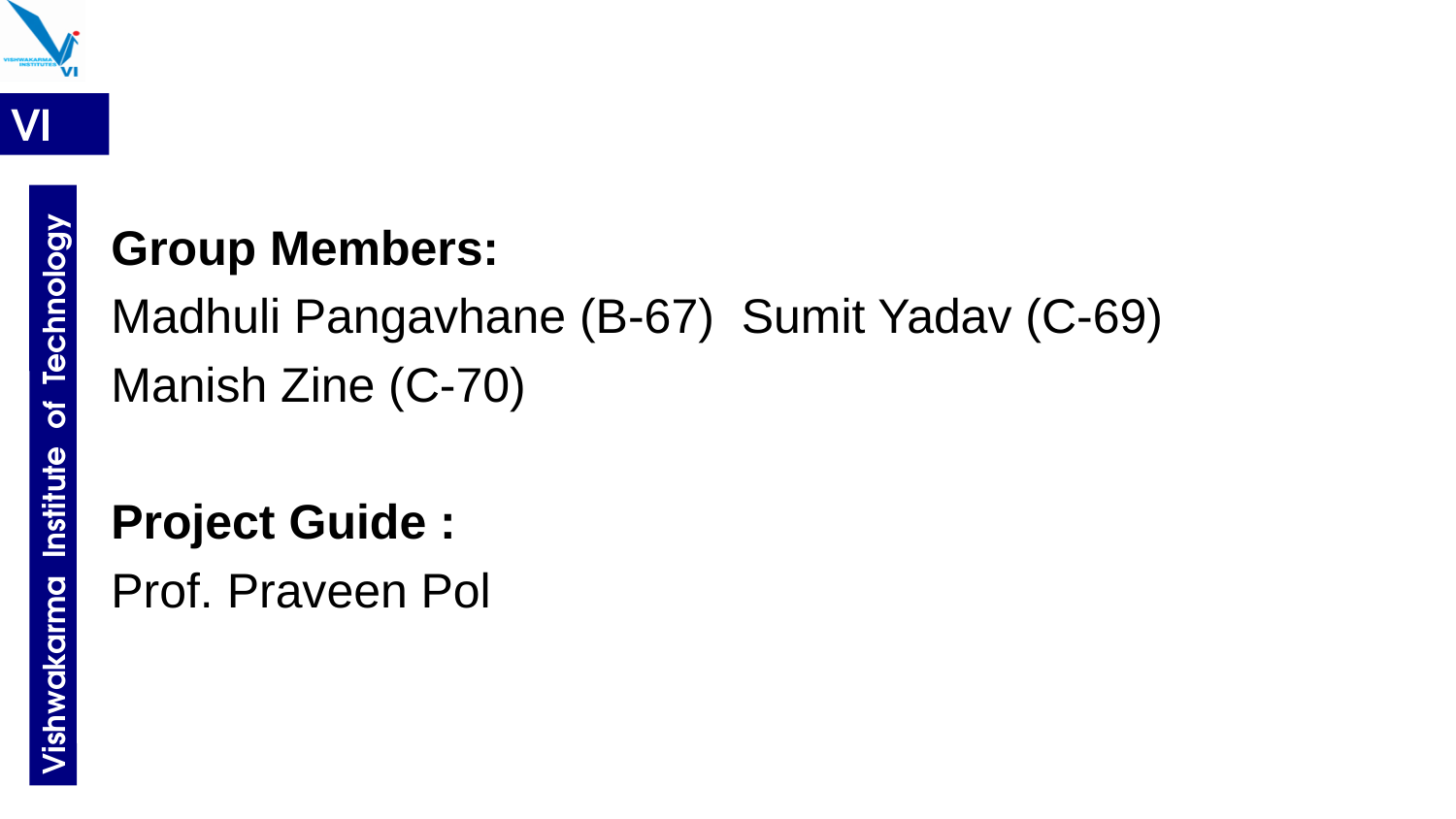

Group Members:
Madhuli Pangavhane (B-67)  Sumit Yadav (C-69)
Manish Zine (C-70)

Project Guide :
Prof. Praveen Pol